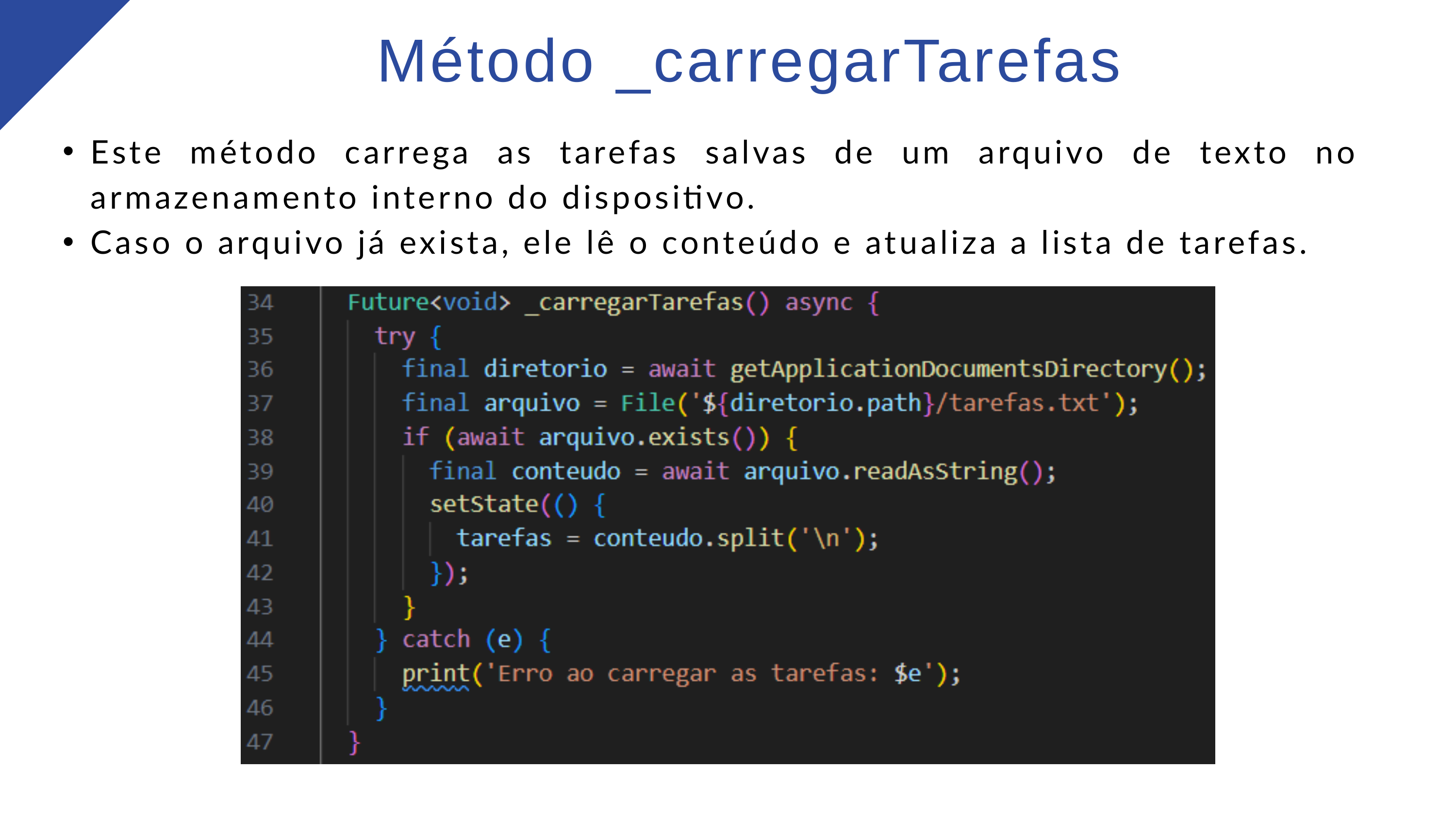

Método _carregarTarefas
Este método carrega as tarefas salvas de um arquivo de texto no armazenamento interno do dispositivo.
Caso o arquivo já exista, ele lê o conteúdo e atualiza a lista de tarefas.